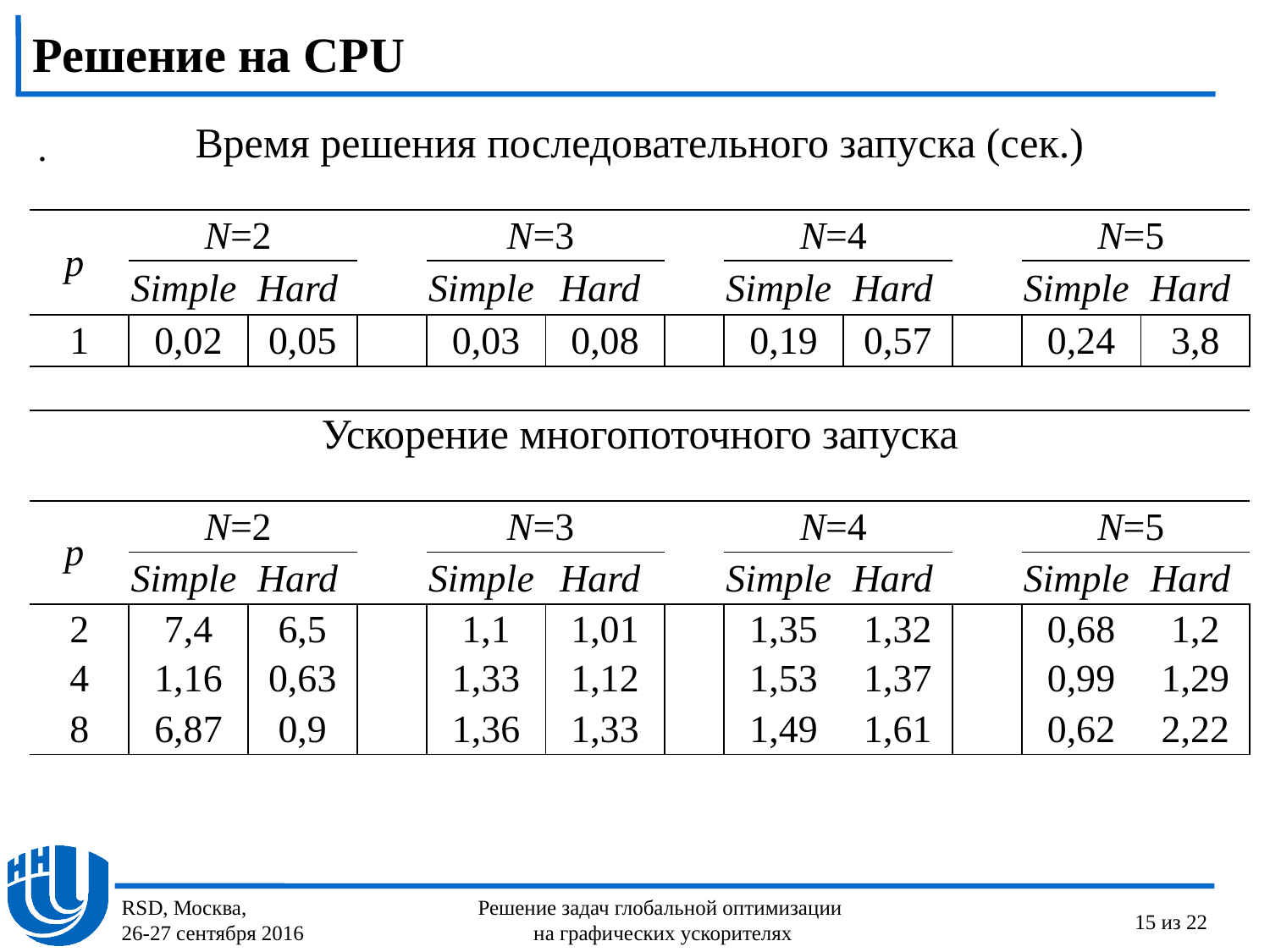

# Решение на CPU
.
| Время решения последовательного запуска (сек.) |  |  |  |  |  |  |  |  |  |  |  |
| --- | --- | --- | --- | --- | --- | --- | --- | --- | --- | --- | --- |
| p | N=2 |  |  | N=3 |  |  | N=4 |  |  | N=5 |  |
|  | Simple | Hard |  | Simple | Hard |  | Simple | Hard |  | Simple | Hard |
| 1 | 0,02 | 0,05 |  | 0,03 | 0,08 |  | 0,19 | 0,57 |  | 0,24 | 3,8 |
|  |  |  |  |  |  |  |  |  |  |  |  |
| Ускорение многопоточного запуска |  |  |  |  |  |  |  |  |  |  |  |
| p | N=2 |  |  | N=3 |  |  | N=4 |  |  | N=5 |  |
|  | Simple | Hard |  | Simple | Hard |  | Simple | Hard |  | Simple | Hard |
| 2 | 7,4 | 6,5 |  | 1,1 | 1,01 |  | 1,35 | 1,32 |  | 0,68 | 1,2 |
| 4 | 1,16 | 0,63 |  | 1,33 | 1,12 |  | 1,53 | 1,37 |  | 0,99 | 1,29 |
| 8 | 6,87 | 0,9 |  | 1,36 | 1,33 |  | 1,49 | 1,61 |  | 0,62 | 2,22 |